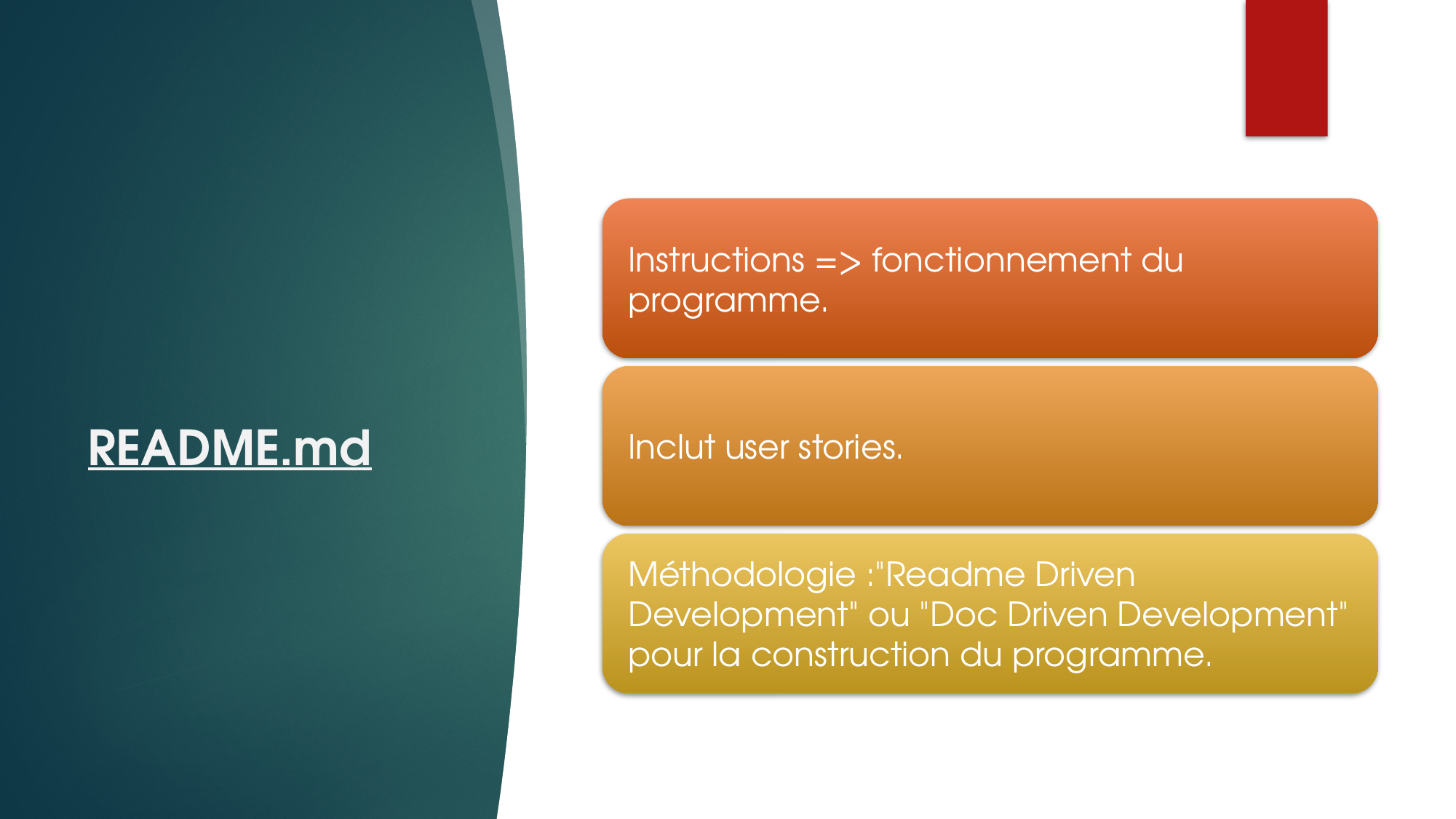

# README.md
Instructions => fonctionnement du programme.
Inclut user stories.
Méthodologie :"Readme Driven Development" ou "Doc Driven Development" pour la construction du programme.